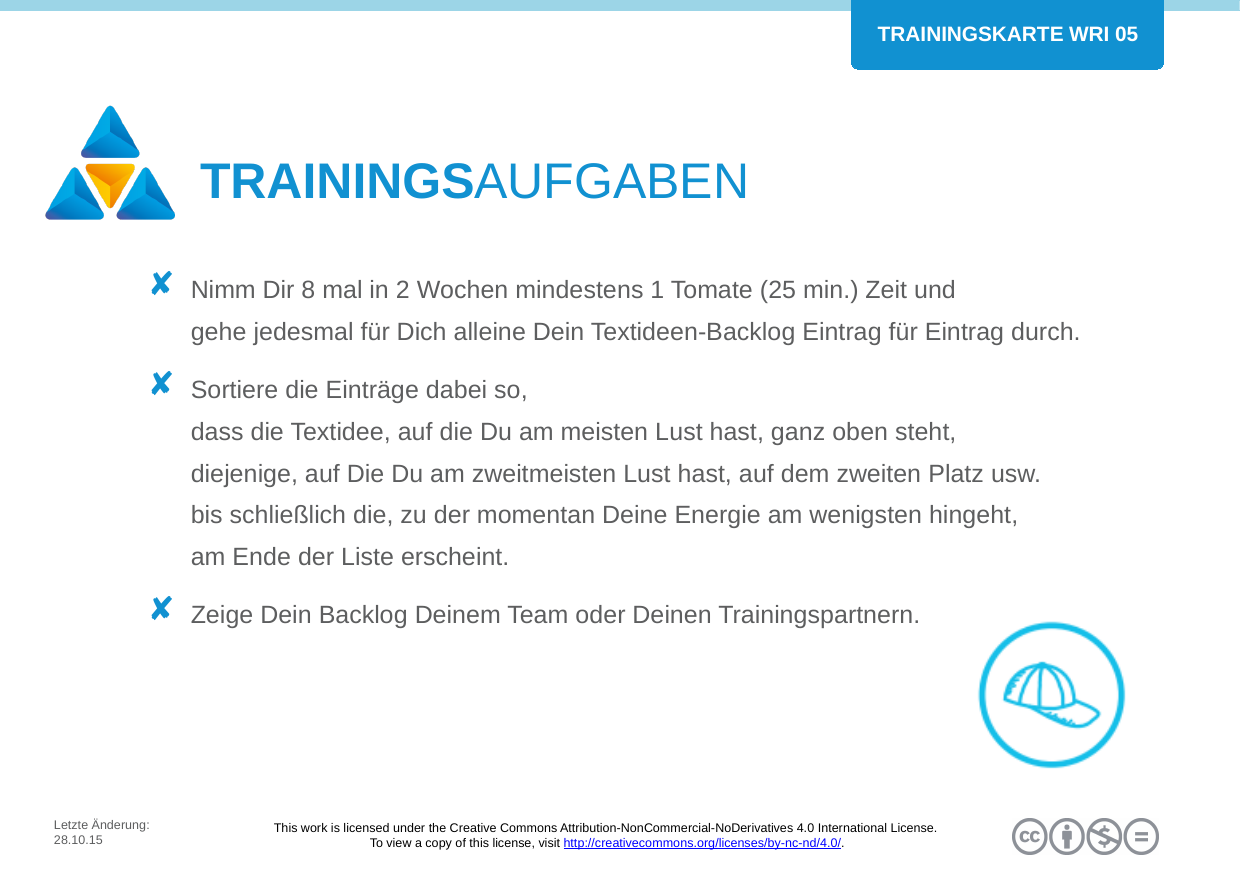

Nimm Dir 8 mal in 2 Wochen mindestens 1 Tomate (25 min.) Zeit und
gehe jedesmal für Dich alleine Dein Textideen-Backlog Eintrag für Eintrag durch.
Sortiere die Einträge dabei so,
dass die Textidee, auf die Du am meisten Lust hast, ganz oben steht,
diejenige, auf Die Du am zweitmeisten Lust hast, auf dem zweiten Platz usw.
bis schließlich die, zu der momentan Deine Energie am wenigsten hingeht,
am Ende der Liste erscheint.
Zeige Dein Backlog Deinem Team oder Deinen Trainingspartnern.